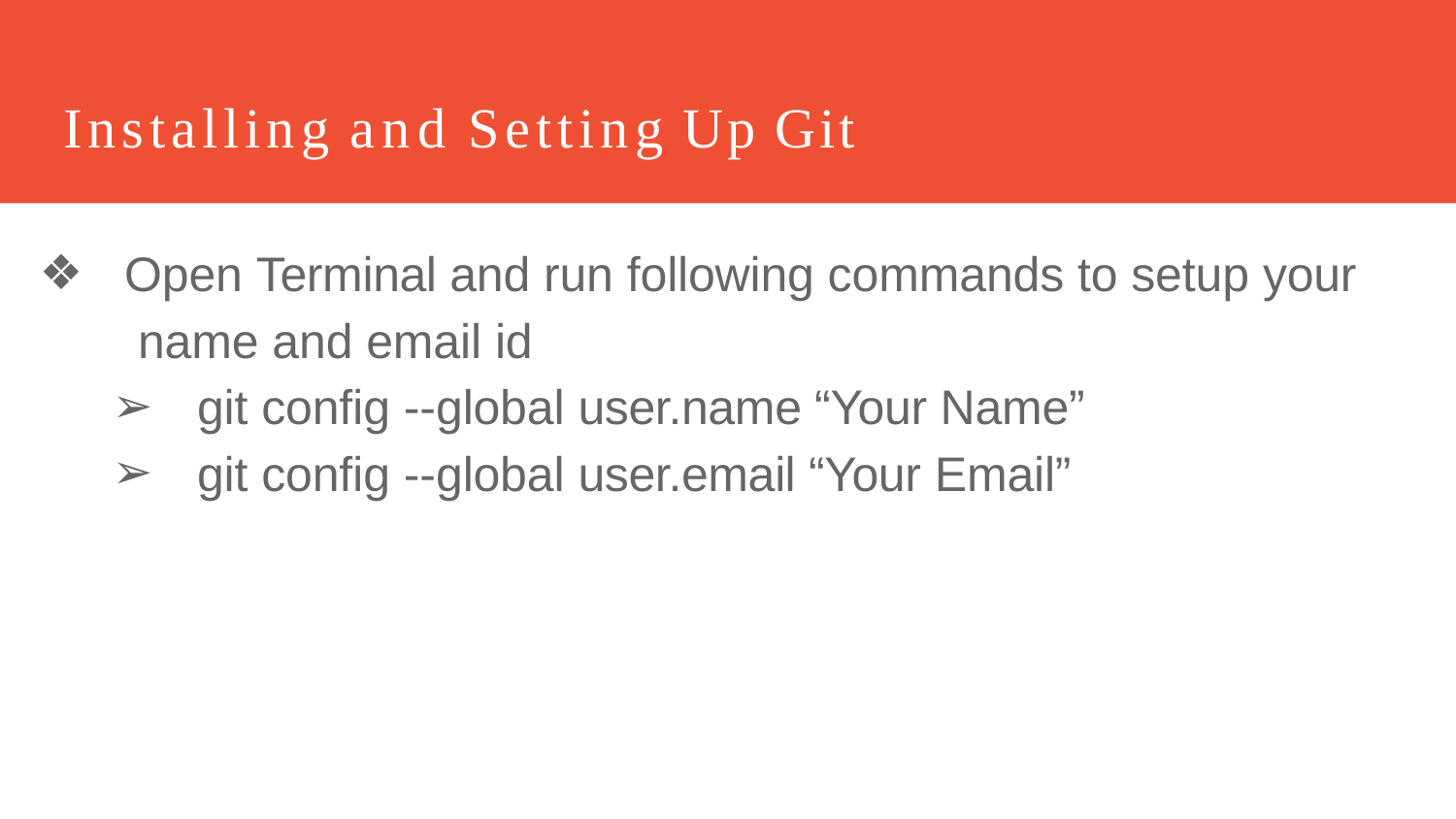

# Installing and Setting Up Git
Open Terminal and run following commands to setup your  name and email id
git conﬁg --global user.name “Your Name”
git conﬁg --global user.email “Your Email”